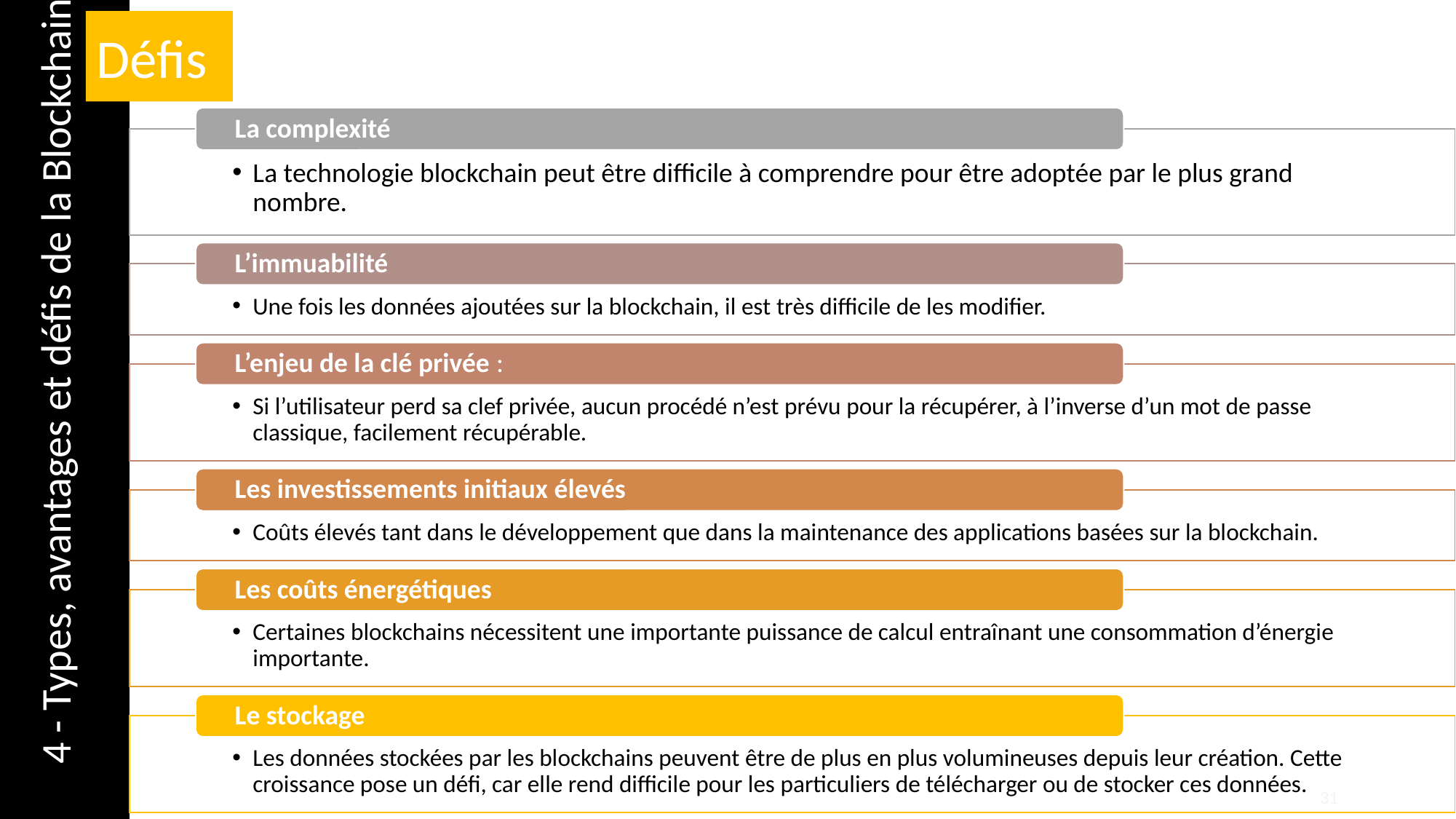

Défis
La technologie blockchain peut être difficile à comprendre pour être adoptée par le plus grand nombre.
La complexité
Une fois les données ajoutées sur la blockchain, il est très difficile de les modifier.
L’immuabilité
Si l’utilisateur perd sa clef privée, aucun procédé n’est prévu pour la récupérer, à l’inverse d’un mot de passe classique, facilement récupérable.
L’enjeu de la clé privée :
Coûts élevés tant dans le développement que dans la maintenance des applications basées sur la blockchain.
Les investissements initiaux élevés
Certaines blockchains nécessitent une importante puissance de calcul entraînant une consommation d’énergie importante.
Les coûts énergétiques
Les données stockées par les blockchains peuvent être de plus en plus volumineuses depuis leur création. Cette croissance pose un défi, car elle rend difficile pour les particuliers de télécharger ou de stocker ces données.
Le stockage
4 - Types, avantages et défis de la Blockchain
31